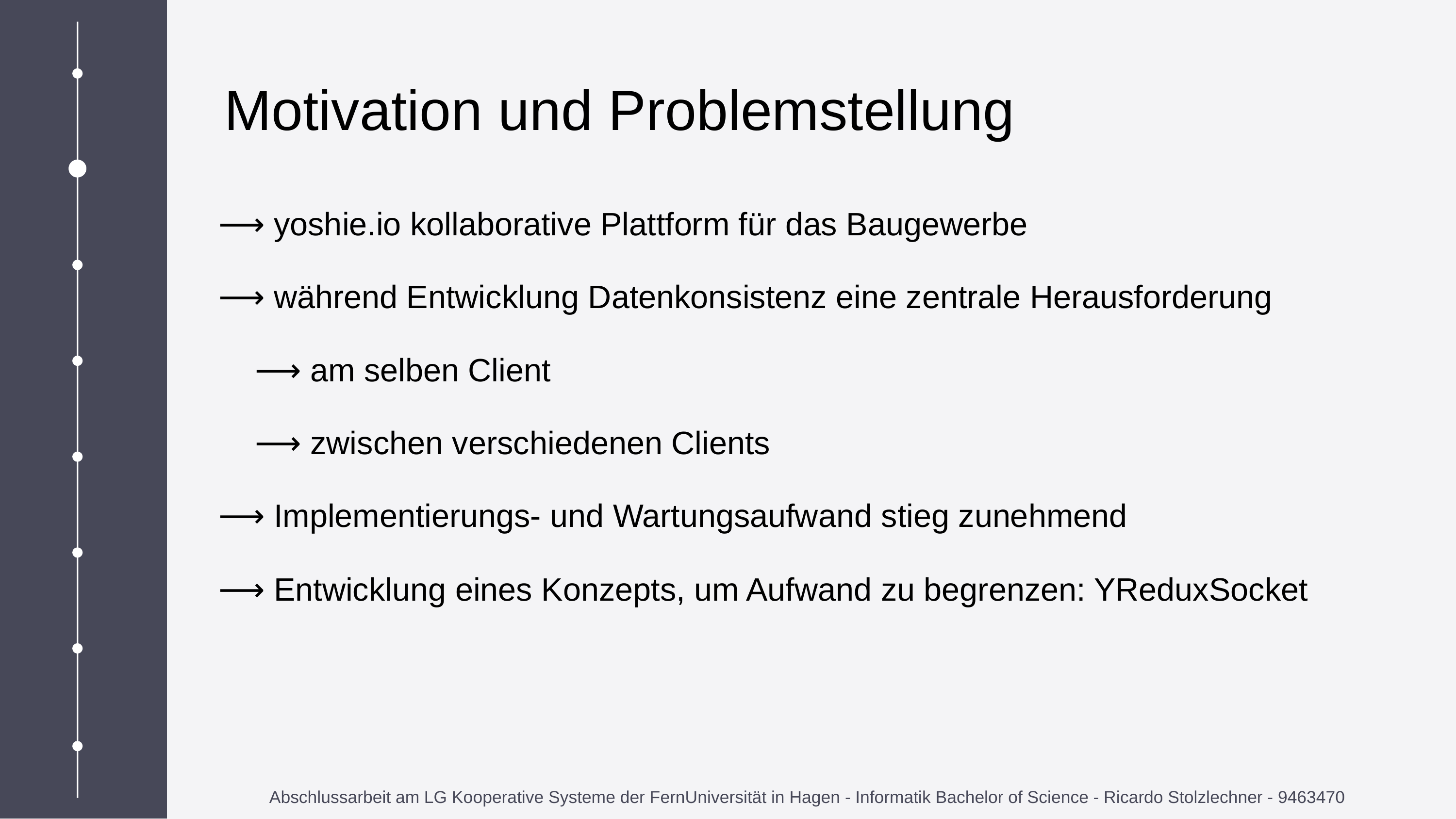

Motivation und Problemstellung

⟶ yoshie.io kollaborative Plattform für das Baugewerbe
⟶ während Entwicklung Datenkonsistenz eine zentrale Herausforderung
⟶ am selben Client
⟶ zwischen verschiedenen Clients
⟶ Implementierungs- und Wartungsaufwand stieg zunehmend
⟶ Entwicklung eines Konzepts, um Aufwand zu begrenzen: YReduxSocket
Abschlussarbeit am LG Kooperative Systeme der FernUniversität in Hagen - Informatik Bachelor of Science - Ricardo Stolzlechner - 9463470